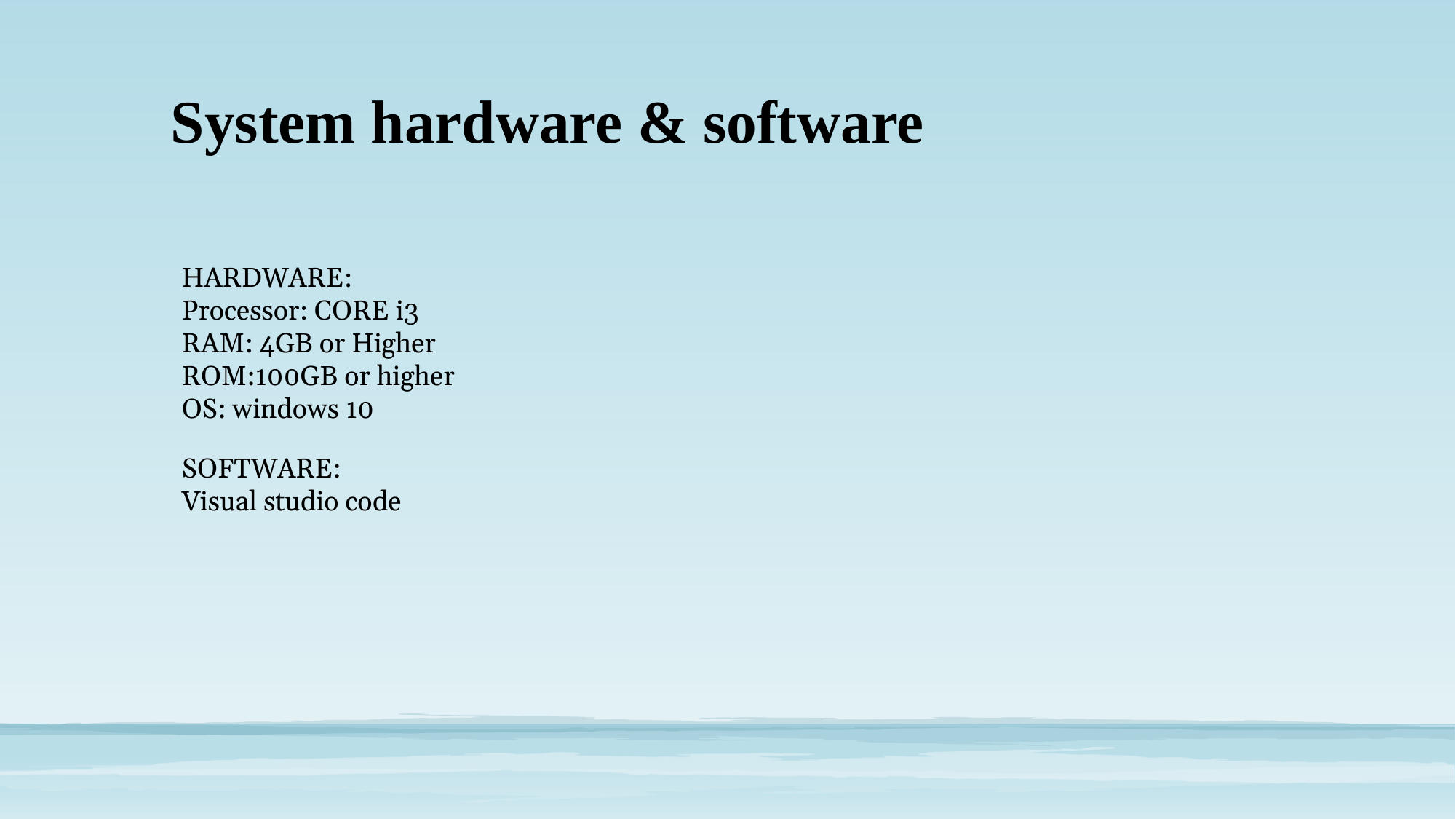

# System hardware & software
HARDWARE:
Processor: CORE i3
RAM: 4GB or Higher
ROM:100GB or higher
OS: windows 10
SOFTWARE:
Visual studio code